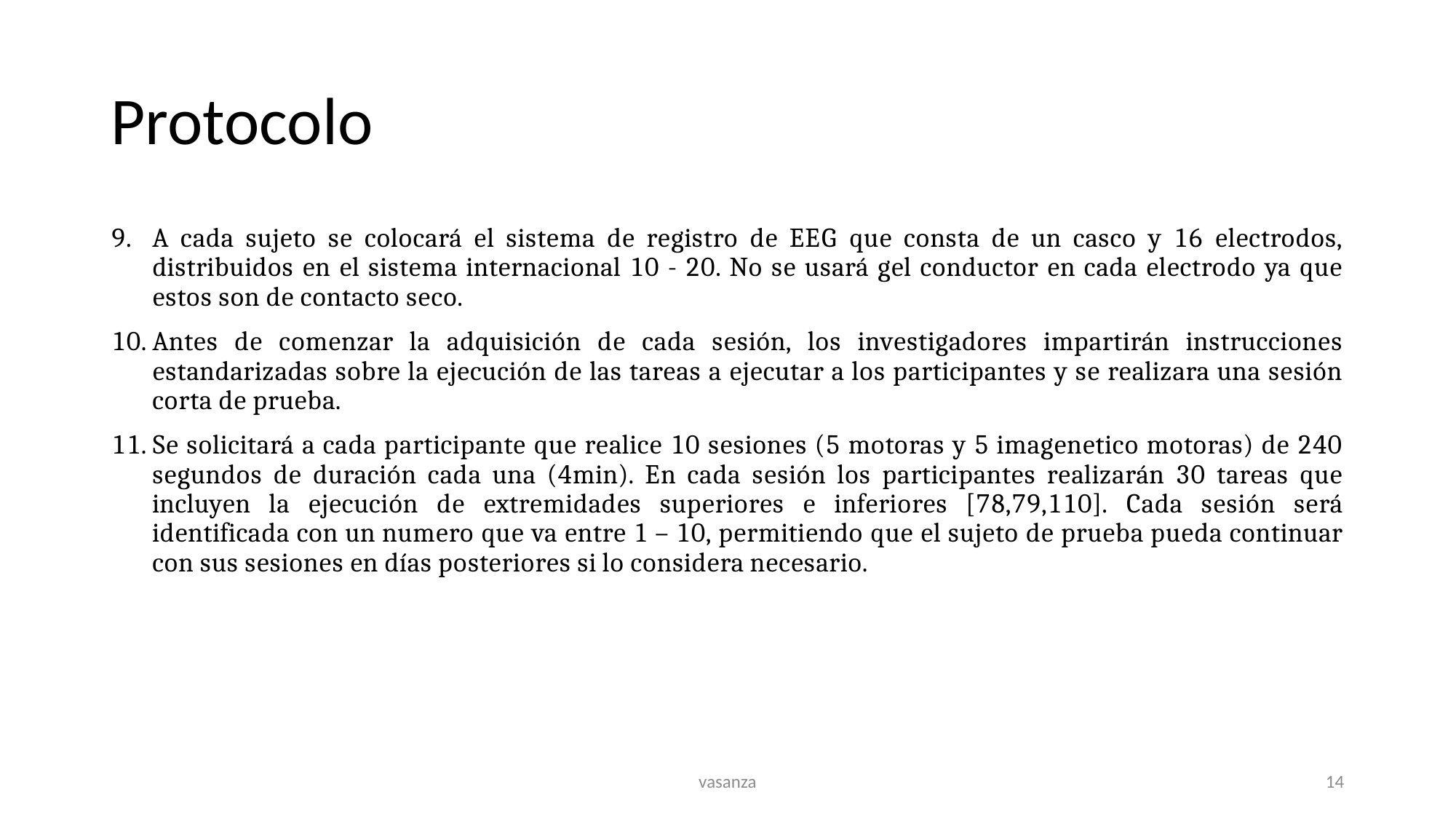

# Protocolo
A cada sujeto se colocará el sistema de registro de EEG que consta de un casco y 16 electrodos, distribuidos en el sistema internacional 10 - 20. No se usará gel conductor en cada electrodo ya que estos son de contacto seco.
Antes de comenzar la adquisición de cada sesión, los investigadores impartirán instrucciones estandarizadas sobre la ejecución de las tareas a ejecutar a los participantes y se realizara una sesión corta de prueba.
Se solicitará a cada participante que realice 10 sesiones (5 motoras y 5 imagenetico motoras) de 240 segundos de duración cada una (4min). En cada sesión los participantes realizarán 30 tareas que incluyen la ejecución de extremidades superiores e inferiores [78,79,110]. Cada sesión será identificada con un numero que va entre 1 – 10, permitiendo que el sujeto de prueba pueda continuar con sus sesiones en días posteriores si lo considera necesario.
vasanza
14